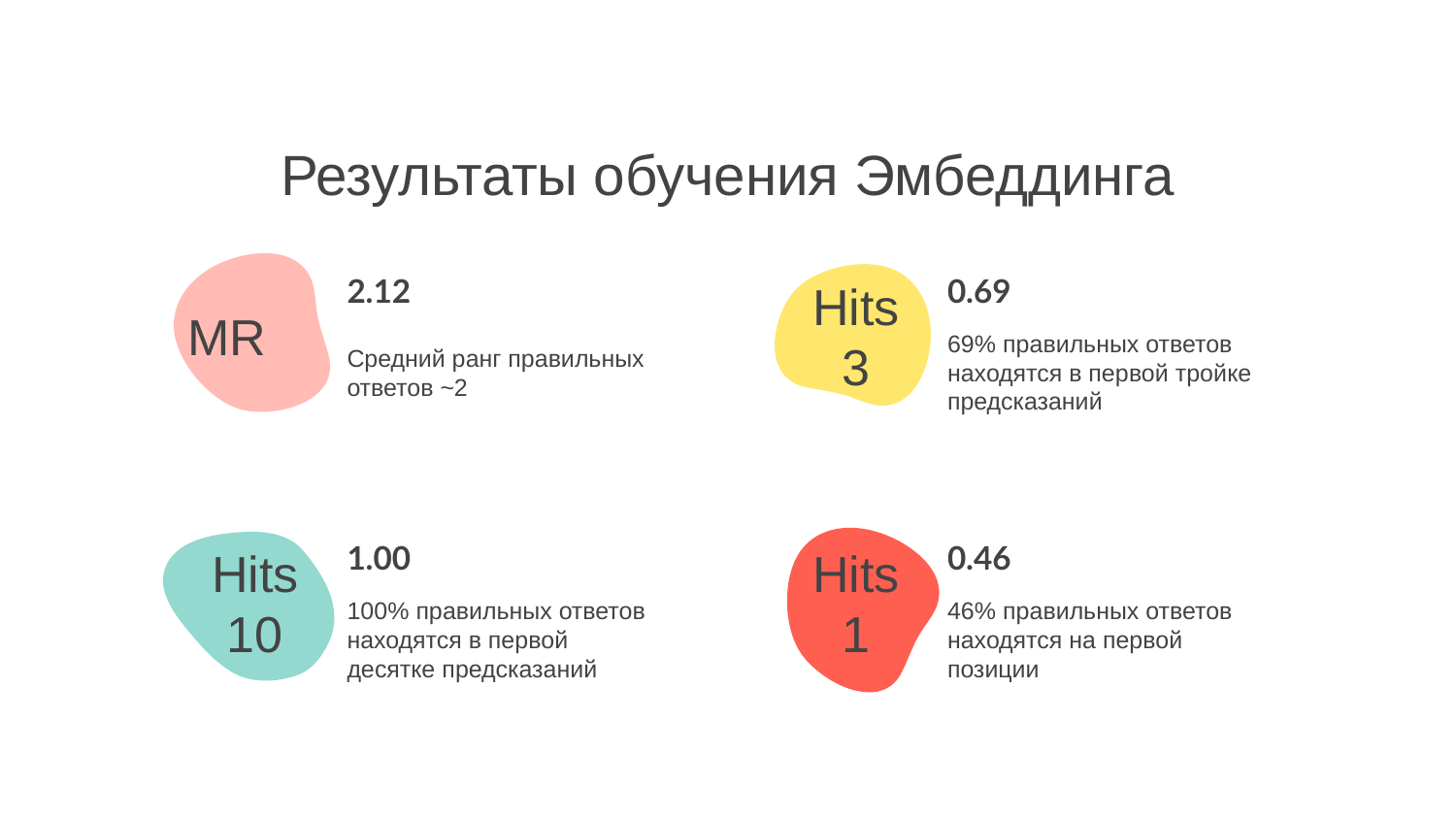

# Результаты обучения Эмбеддинга
MR
2.12
Hits
3
0.69
Средний ранг правильных ответов ~2
69% правильных ответов находятся в первой тройке предсказаний
Hits
10
Hits
1
1.00
0.46
100% правильных ответов находятся в первой десятке предсказаний
46% правильных ответов находятся на первой позиции